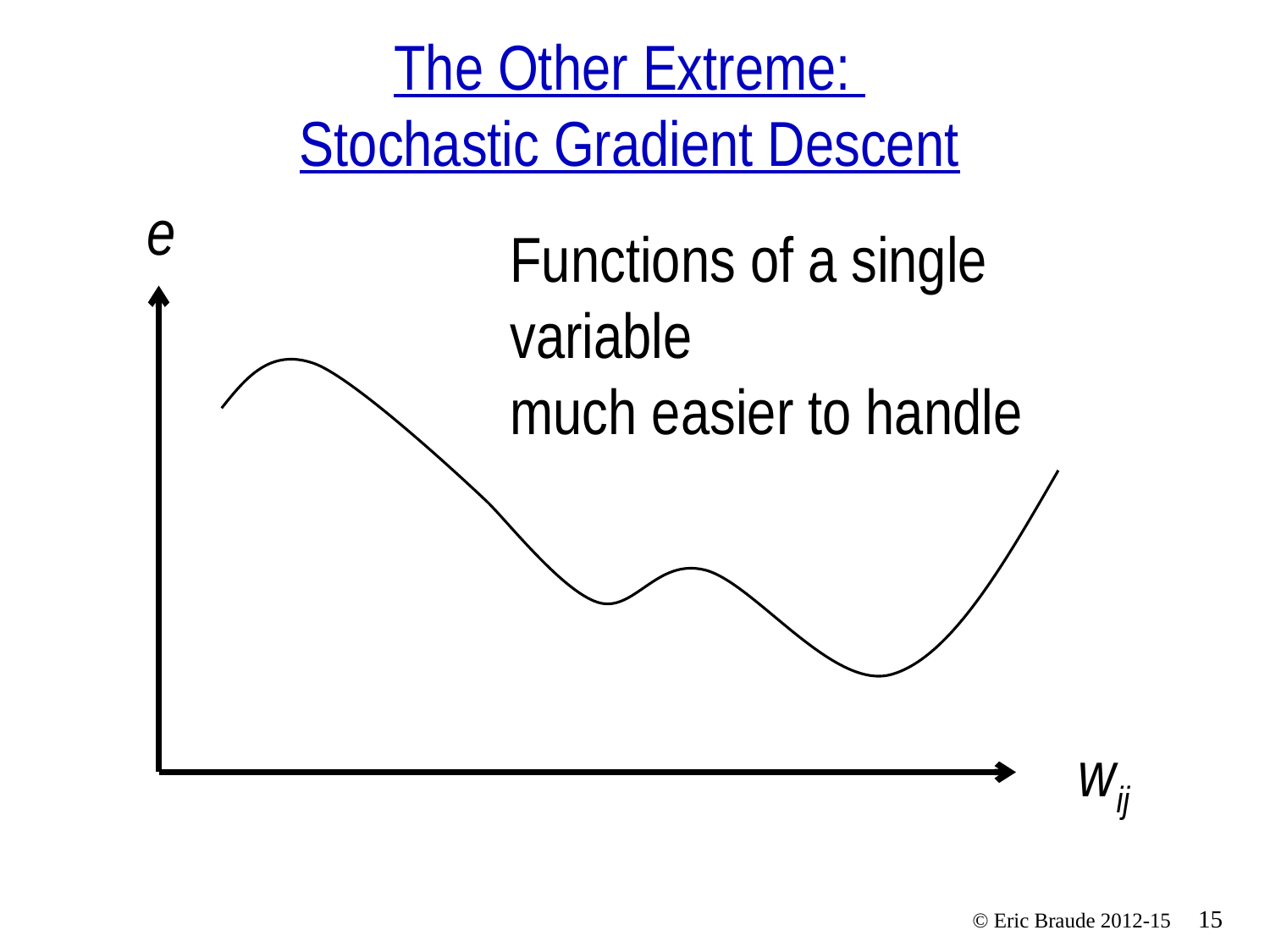

# The Other Extreme: Stochastic Gradient Descent
e
Functions of a single variable
much easier to handle

wij